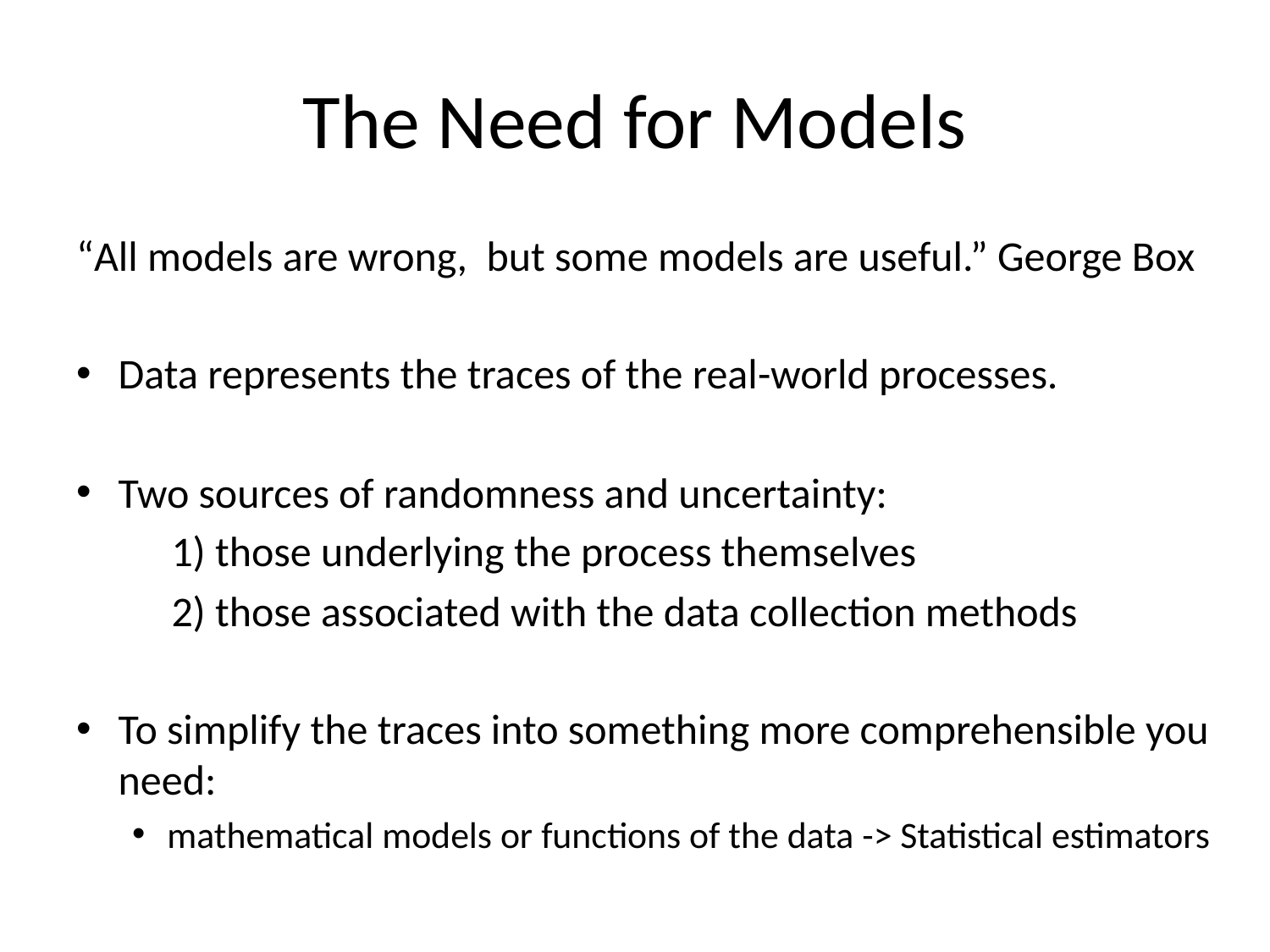

# The Need for Models
“All models are wrong,  but some models are useful.” George Box

Data represents the traces of the real-world processes.

Two sources of randomness and uncertainty:
	1) those underlying the process themselves
	2) those associated with the data collection methods

To simplify the traces into something more comprehensible you need:
mathematical models or functions of the data -> Statistical estimators